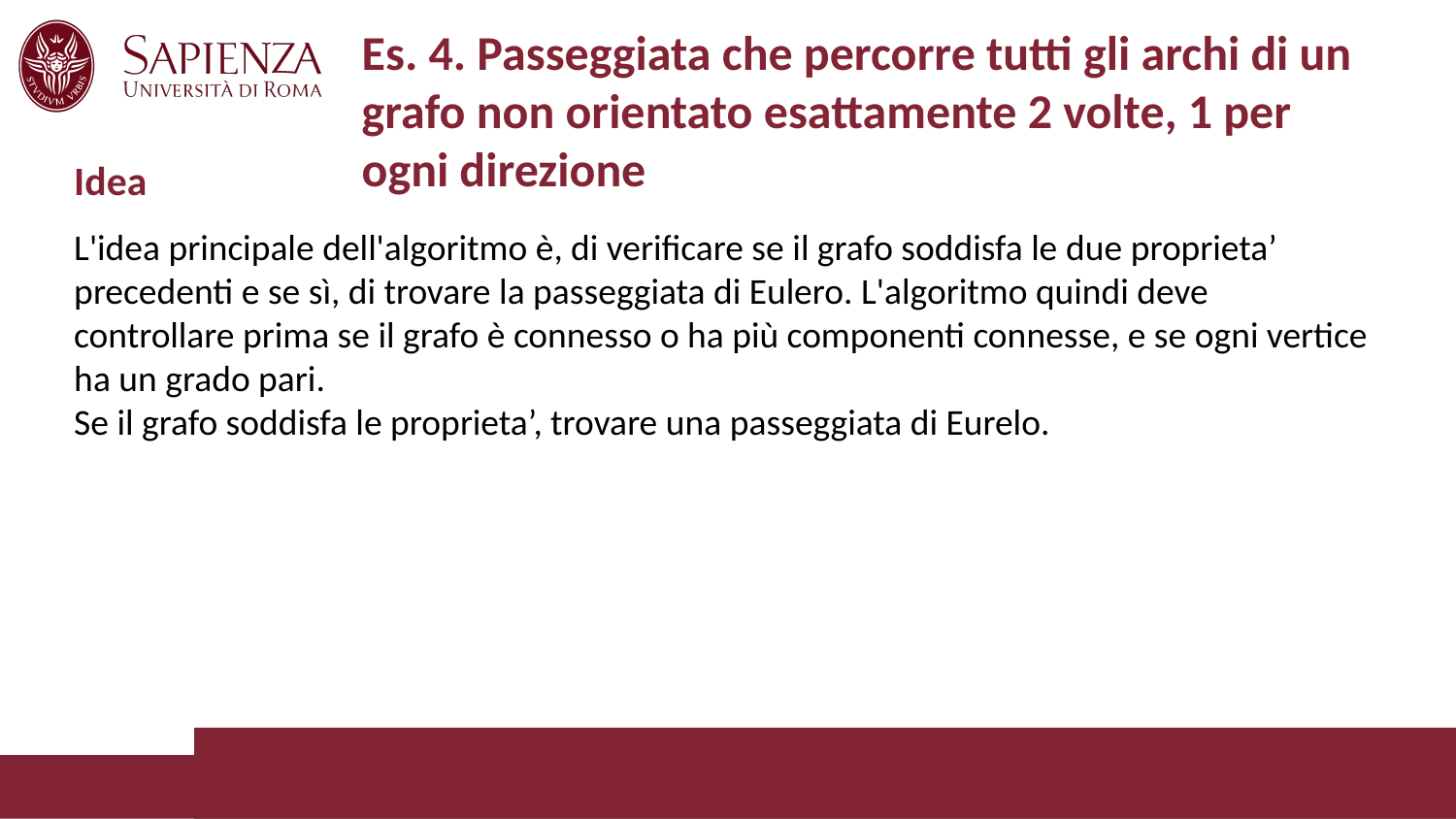

# Es. 4. Passeggiata che percorre tutti gli archi di un grafo non orientato esattamente 2 volte, 1 per ogni direzione
Idea
L'idea principale dell'algoritmo è, di verificare se il grafo soddisfa le due proprieta’ precedenti e se sì, di trovare la passeggiata di Eulero. L'algoritmo quindi deve controllare prima se il grafo è connesso o ha più componenti connesse, e se ogni vertice ha un grado pari.
Se il grafo soddisfa le proprieta’, trovare una passeggiata di Eurelo.